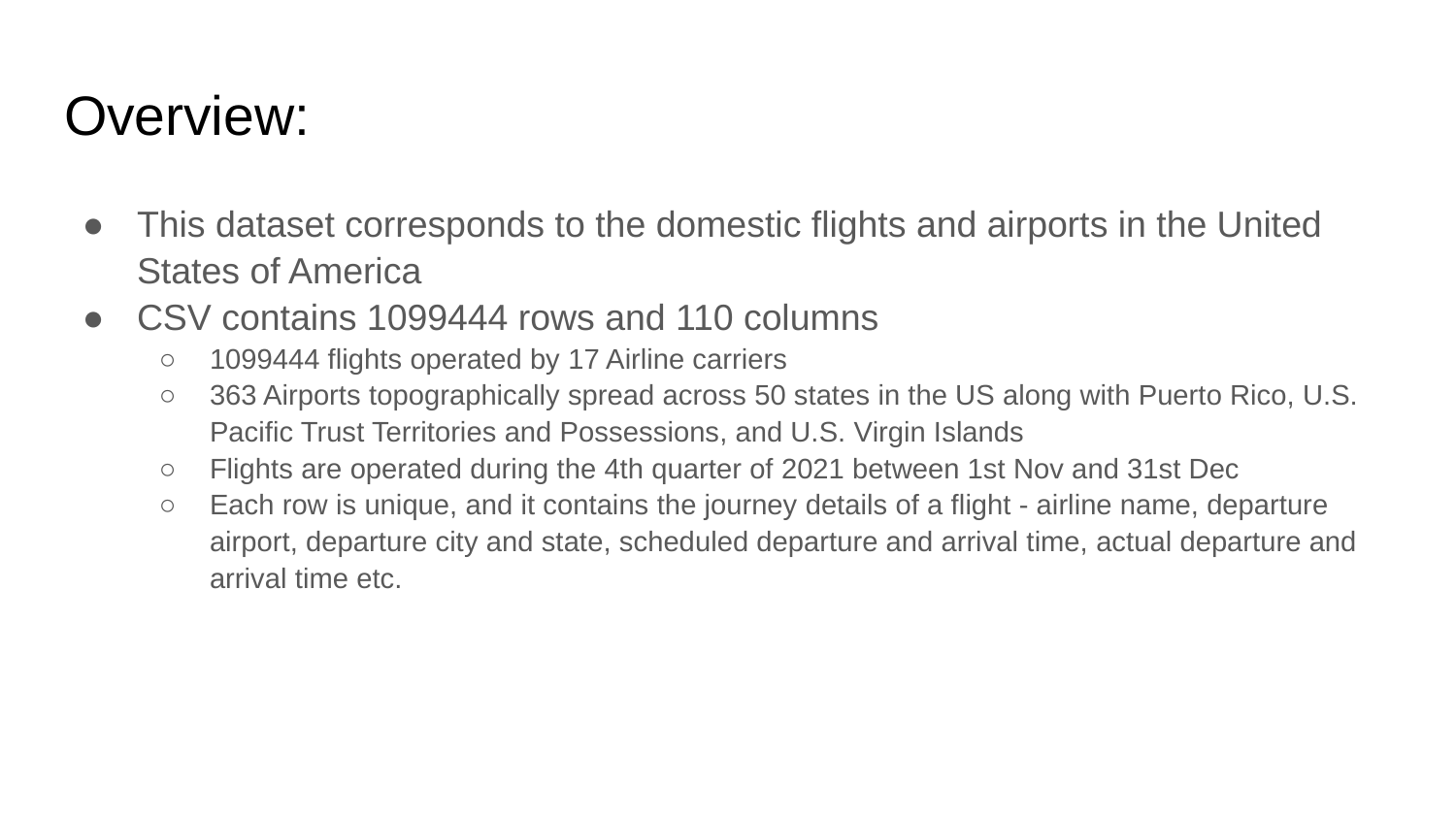

# Overview:
This dataset corresponds to the domestic flights and airports in the United States of America
CSV contains 1099444 rows and 110 columns
1099444 flights operated by 17 Airline carriers
363 Airports topographically spread across 50 states in the US along with Puerto Rico, U.S. Pacific Trust Territories and Possessions, and U.S. Virgin Islands
Flights are operated during the 4th quarter of 2021 between 1st Nov and 31st Dec
Each row is unique, and it contains the journey details of a flight - airline name, departure airport, departure city and state, scheduled departure and arrival time, actual departure and arrival time etc.